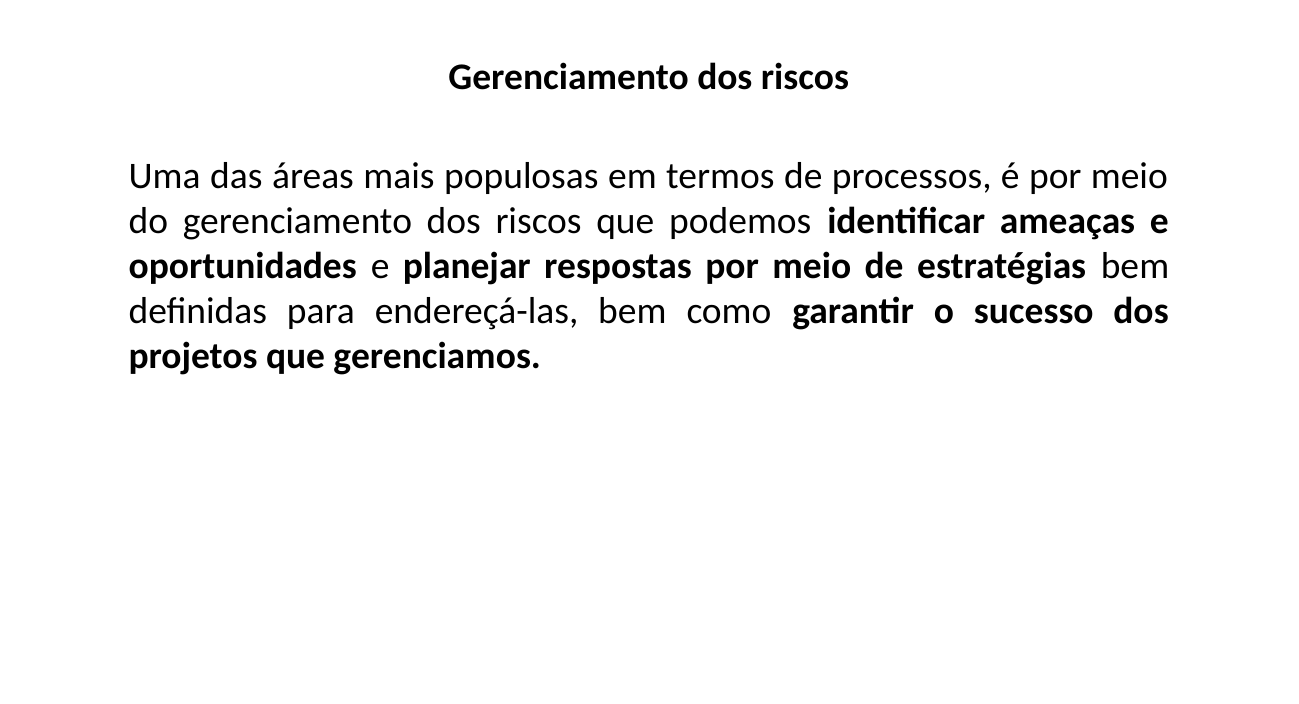

Gerenciamento dos riscos
Uma das áreas mais populosas em termos de processos, é por meio do gerenciamento dos riscos que podemos identificar ameaças e oportunidades e planejar respostas por meio de estratégias bem definidas para endereçá-las, bem como garantir o sucesso dos projetos que gerenciamos.